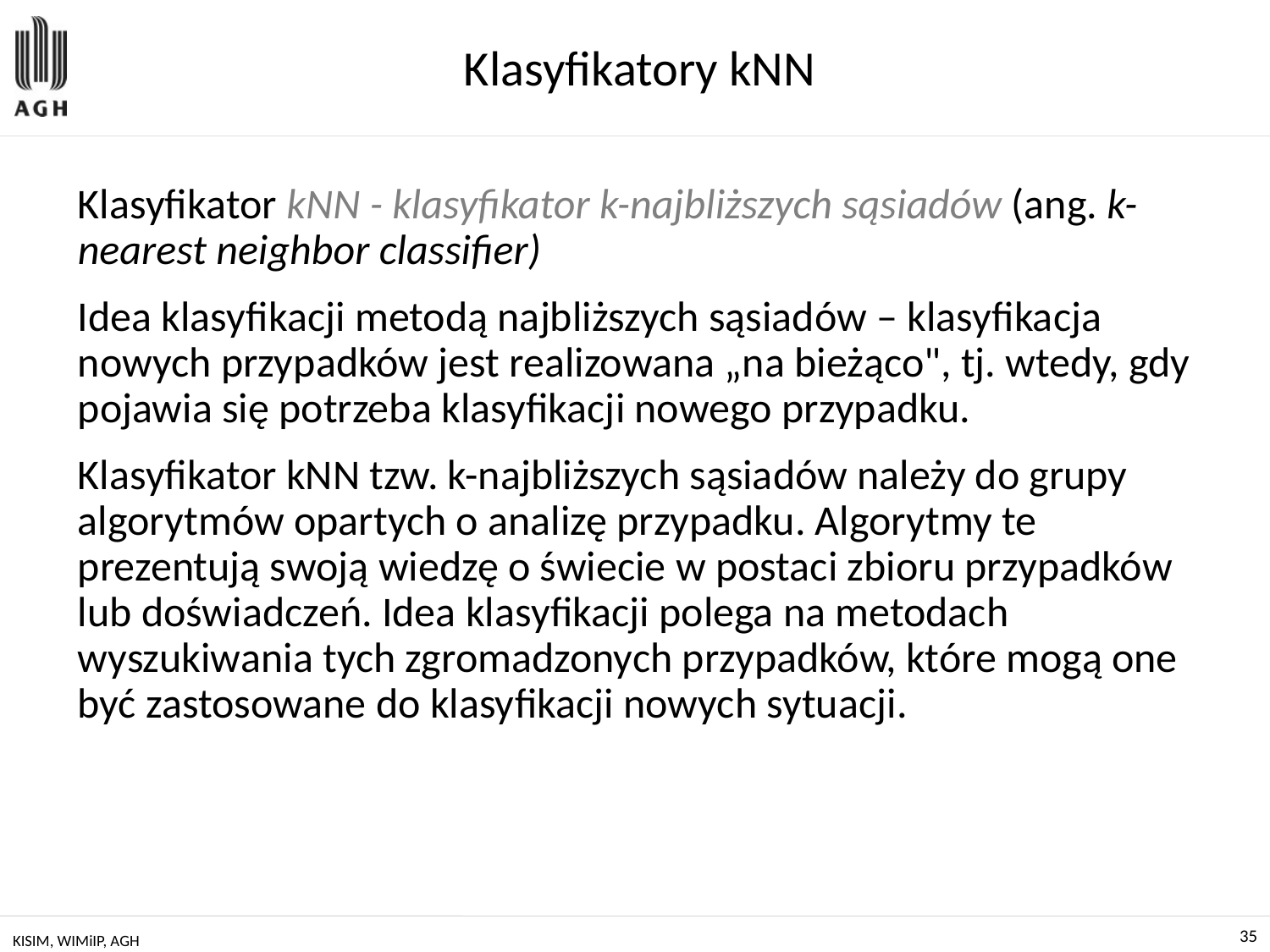

# Klasyfikatory kNN
Klasyfikator kNN - klasyfikator k-najbliższych sąsiadów (ang. k-nearest neighbor classifier)
Idea klasyfikacji metodą najbliższych sąsiadów – klasyfikacja nowych przypadków jest realizowana „na bieżąco", tj. wtedy, gdy pojawia się potrzeba klasyfikacji nowego przypadku.
Klasyfikator kNN tzw. k-najbliższych sąsiadów należy do grupy algorytmów opartych o analizę przypadku. Algorytmy te prezentują swoją wiedzę o świecie w postaci zbioru przypadków lub doświadczeń. Idea klasyfikacji polega na metodach wyszukiwania tych zgromadzonych przypadków, które mogą one być zastosowane do klasyfikacji nowych sytuacji.
KISIM, WIMiIP, AGH